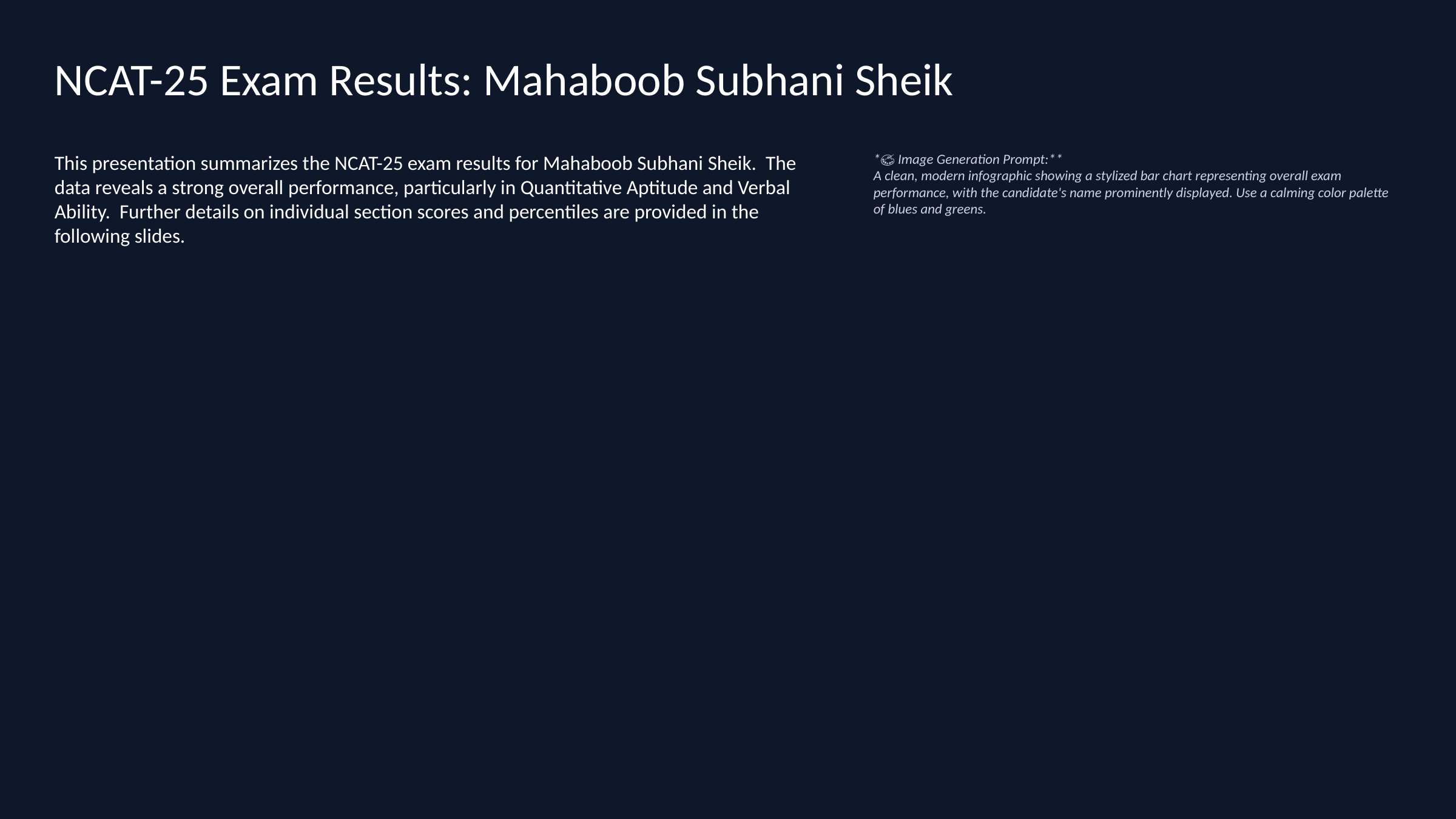

NCAT-25 Exam Results: Mahaboob Subhani Sheik

This presentation summarizes the NCAT-25 exam results for Mahaboob Subhani Sheik.  The data reveals a strong overall performance, particularly in Quantitative Aptitude and Verbal Ability.  Further details on individual section scores and percentiles are provided in the following slides.

*🎨 Image Generation Prompt:**
A clean, modern infographic showing a stylized bar chart representing overall exam performance, with the candidate's name prominently displayed. Use a calming color palette of blues and greens.